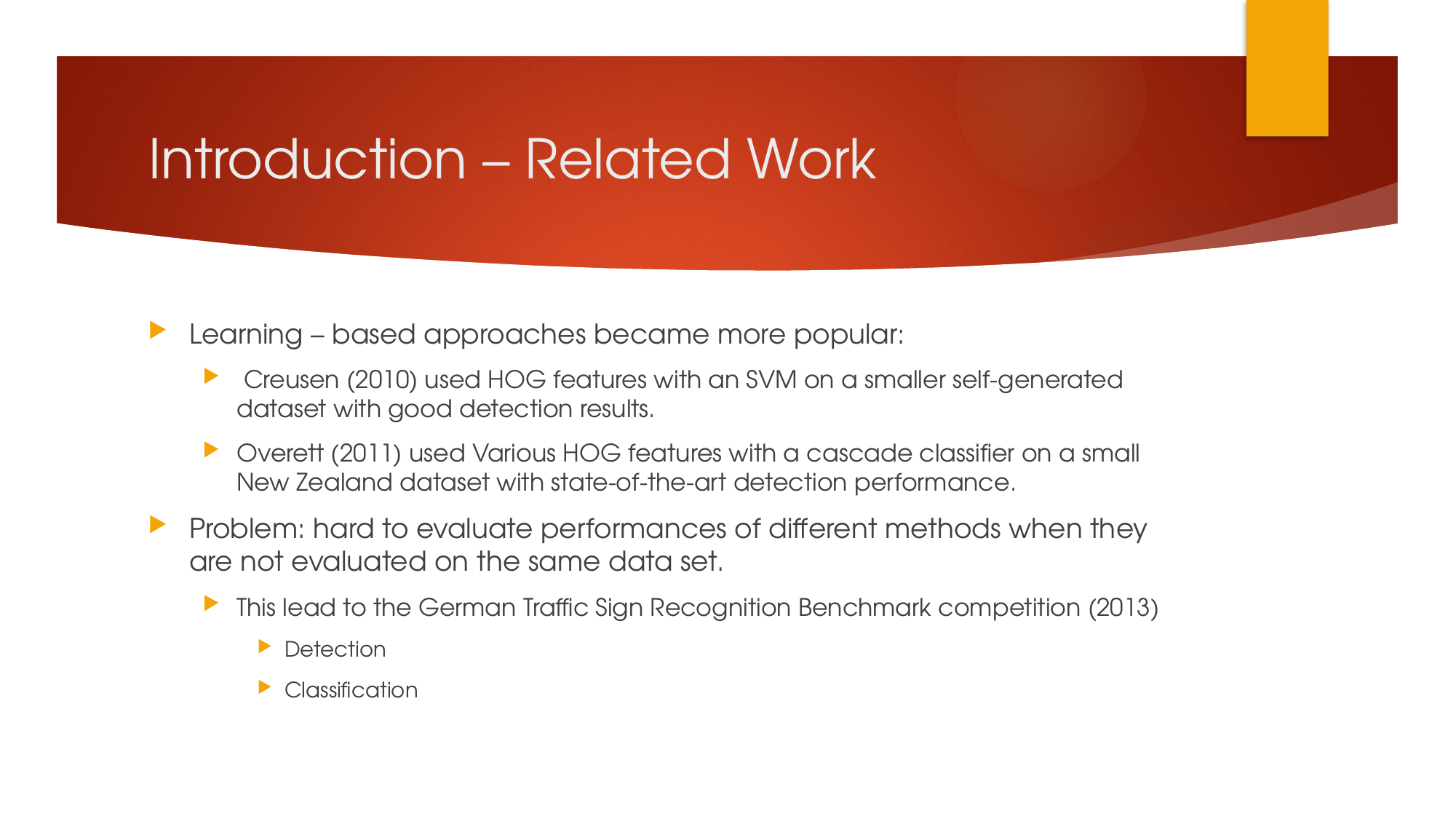

# Introduction – Related Work
Learning – based approaches became more popular:
 Creusen (2010) used HOG features with an SVM on a smaller self-generated dataset with good detection results.
Overett (2011) used Various HOG features with a cascade classifier on a small New Zealand dataset with state-of-the-art detection performance.
Problem: hard to evaluate performances of different methods when they are not evaluated on the same data set.
This lead to the German Traffic Sign Recognition Benchmark competition (2013)
Detection
Classification